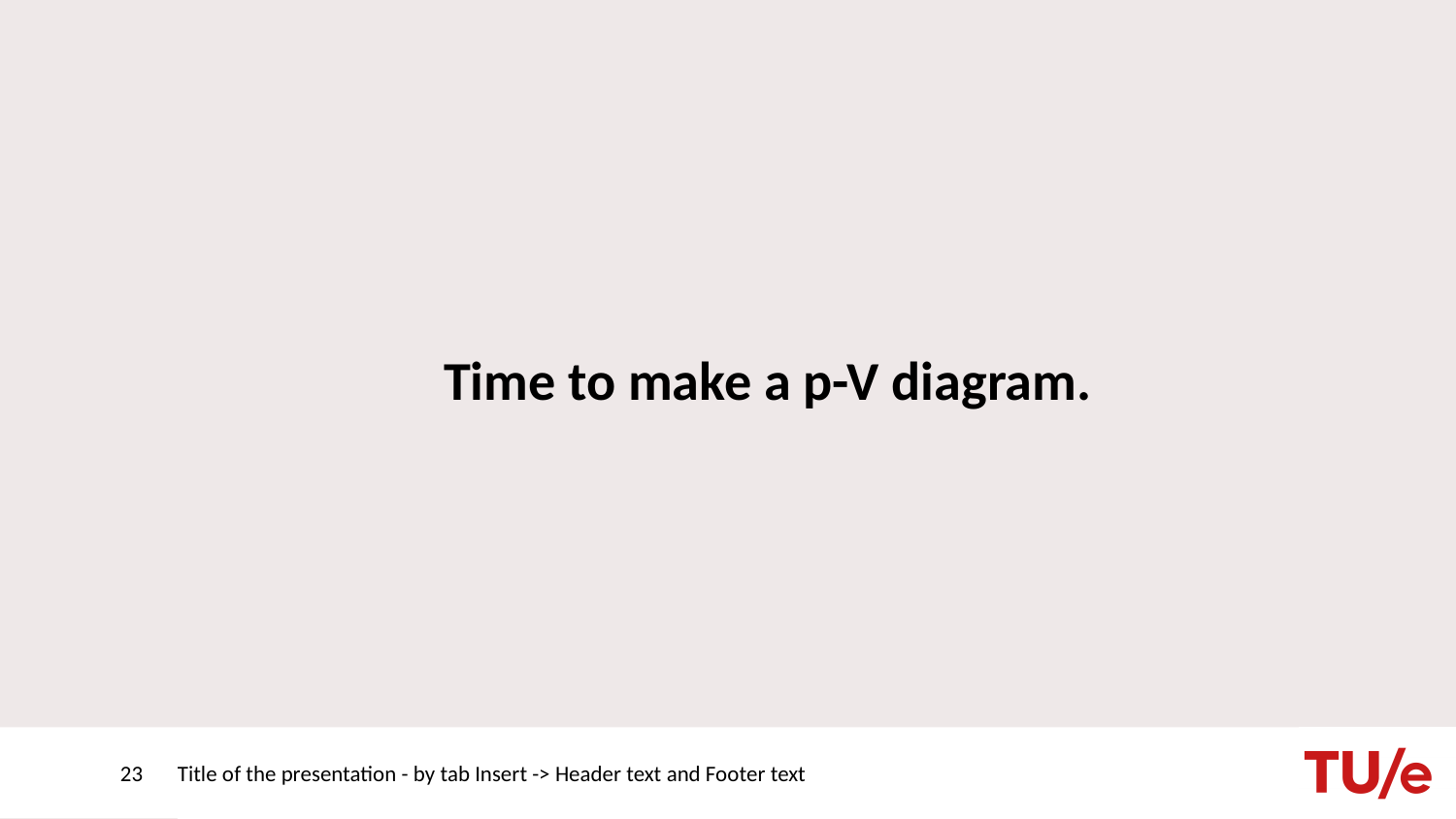

# Time to make a p-V diagram.
23
Title of the presentation - by tab Insert -> Header text and Footer text